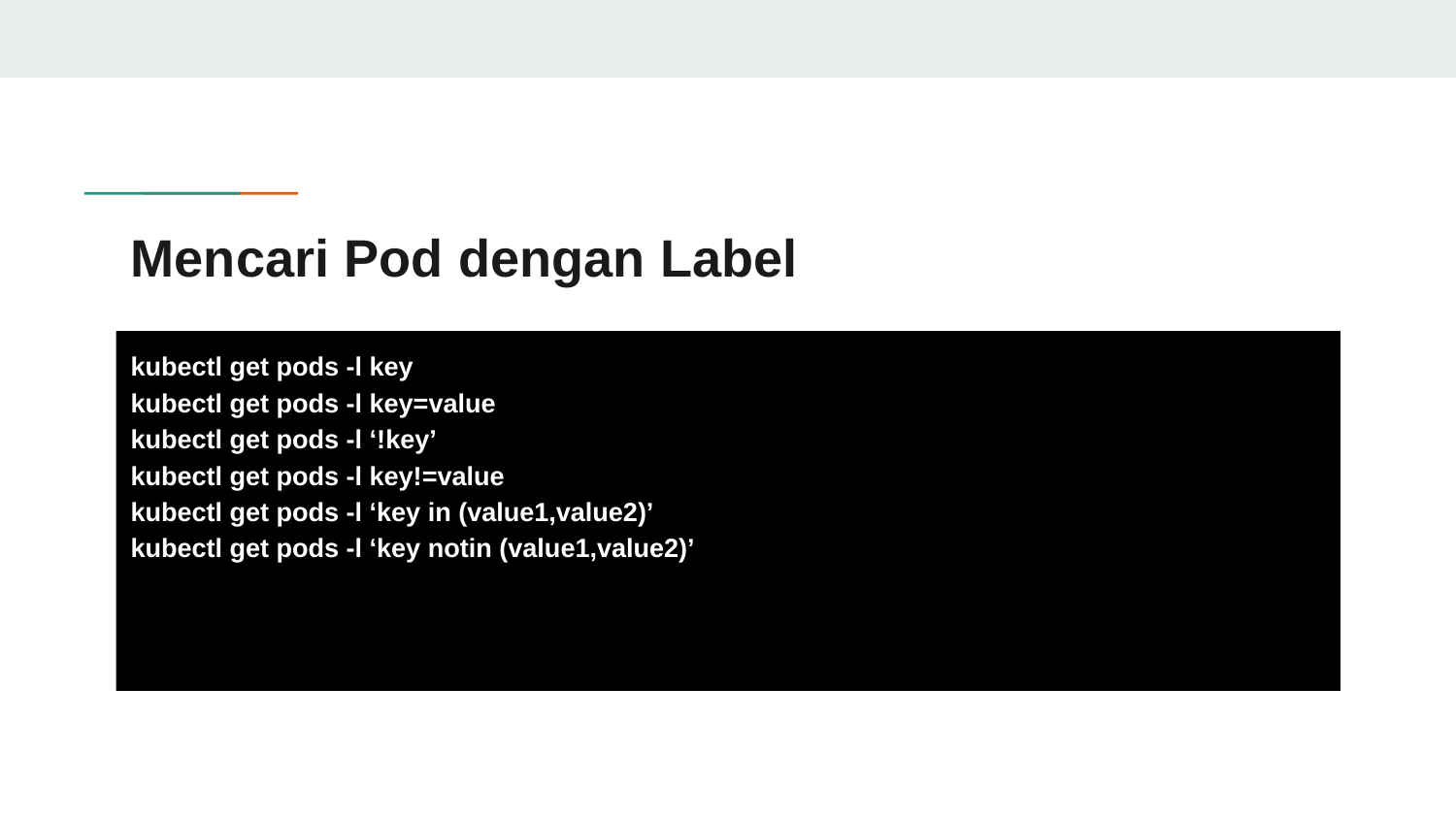

# Mencari Pod dengan Label

kubectl get pods -l key
kubectl get pods -l key=value
kubectl get pods -l ‘!key’
kubectl get pods -l key!=value
kubectl get pods -l ‘key in (value1,value2)’
kubectl get pods -l ‘key notin (value1,value2)’